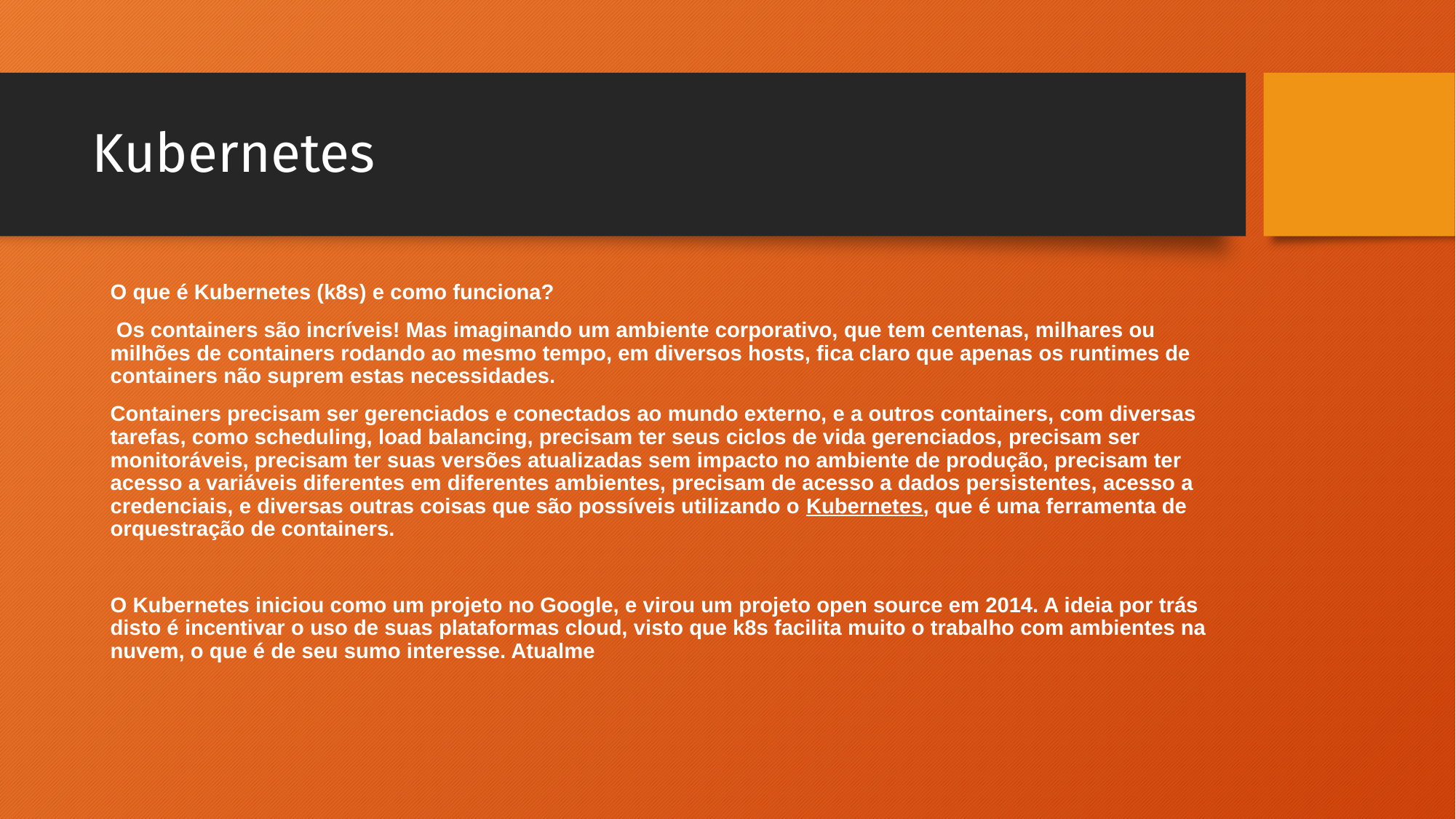

# Kubernetes

O que é Kubernetes (k8s) e como funciona?
 Os containers são incríveis! Mas imaginando um ambiente corporativo, que tem centenas, milhares ou milhões de containers rodando ao mesmo tempo, em diversos hosts, fica claro que apenas os runtimes de containers não suprem estas necessidades.
Containers precisam ser gerenciados e conectados ao mundo externo, e a outros containers, com diversas tarefas, como scheduling, load balancing, precisam ter seus ciclos de vida gerenciados, precisam ser monitoráveis, precisam ter suas versões atualizadas sem impacto no ambiente de produção, precisam ter acesso a variáveis diferentes em diferentes ambientes, precisam de acesso a dados persistentes, acesso a credenciais, e diversas outras coisas que são possíveis utilizando o Kubernetes, que é uma ferramenta de orquestração de containers.

O Kubernetes iniciou como um projeto no Google, e virou um projeto open source em 2014. A ideia por trás disto é incentivar o uso de suas plataformas cloud, visto que k8s facilita muito o trabalho com ambientes na nuvem, o que é de seu sumo interesse. Atualme